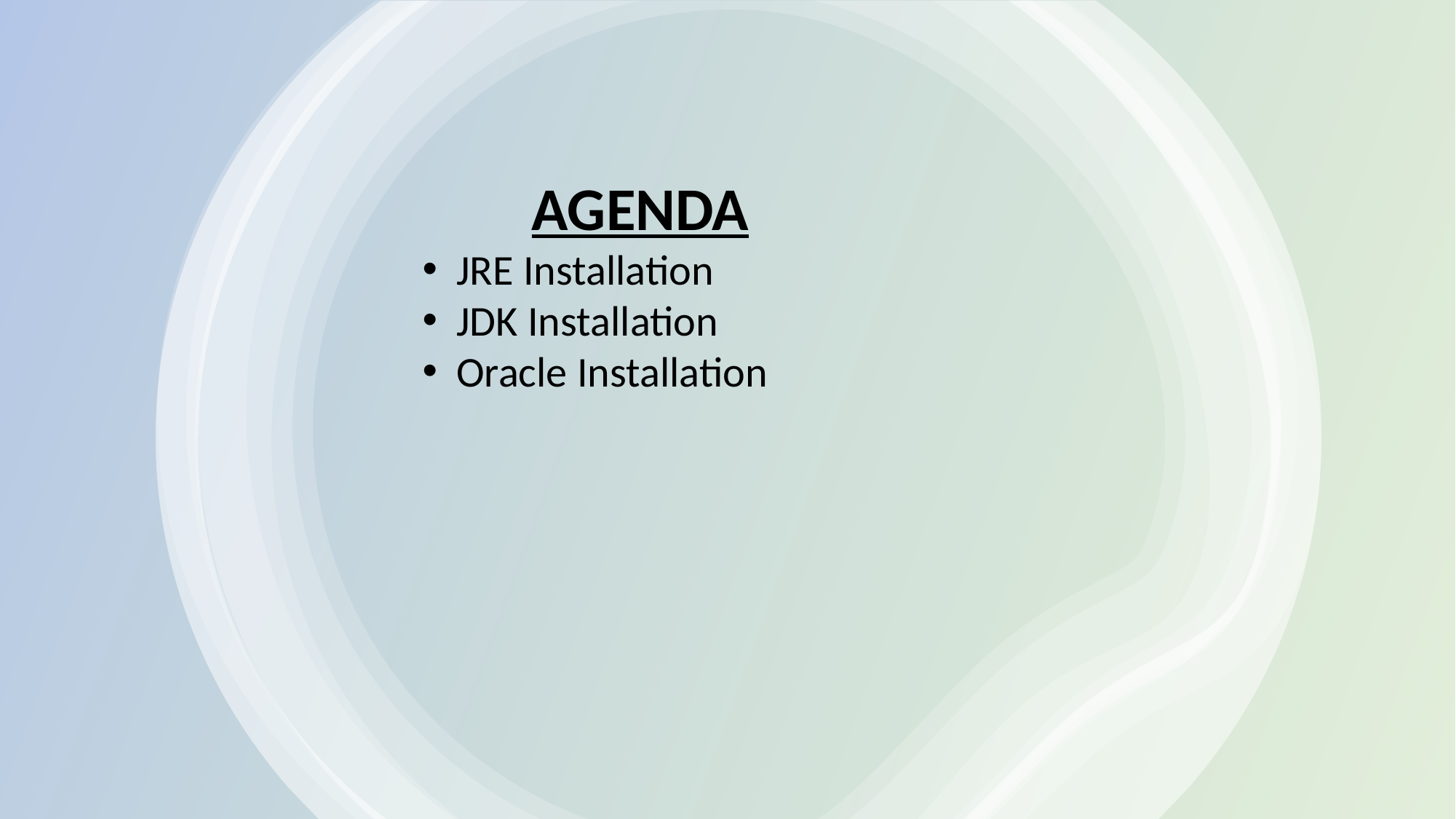

AGENDA
JRE Installation
JDK Installation
Oracle Installation